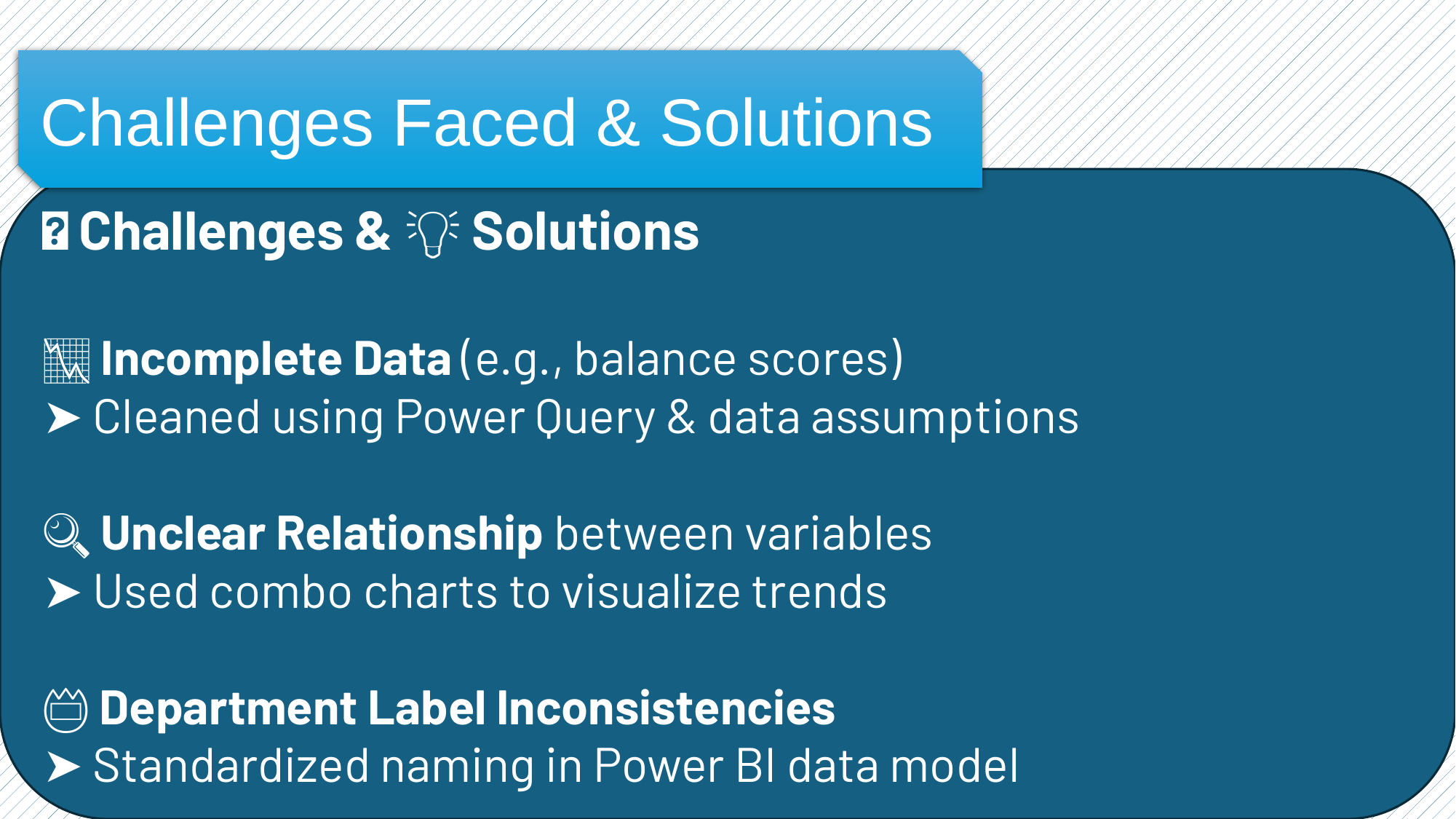

Challenges Faced & Solutions
🧱 Challenges & 💡 Solutions

📉 Incomplete Data (e.g., balance scores)
➤ Cleaned using Power Query & data assumptions

🔍 Unclear Relationship between variables
➤ Used combo charts to visualize trends

📛 Department Label Inconsistencies
➤ Standardized naming in Power BI data model